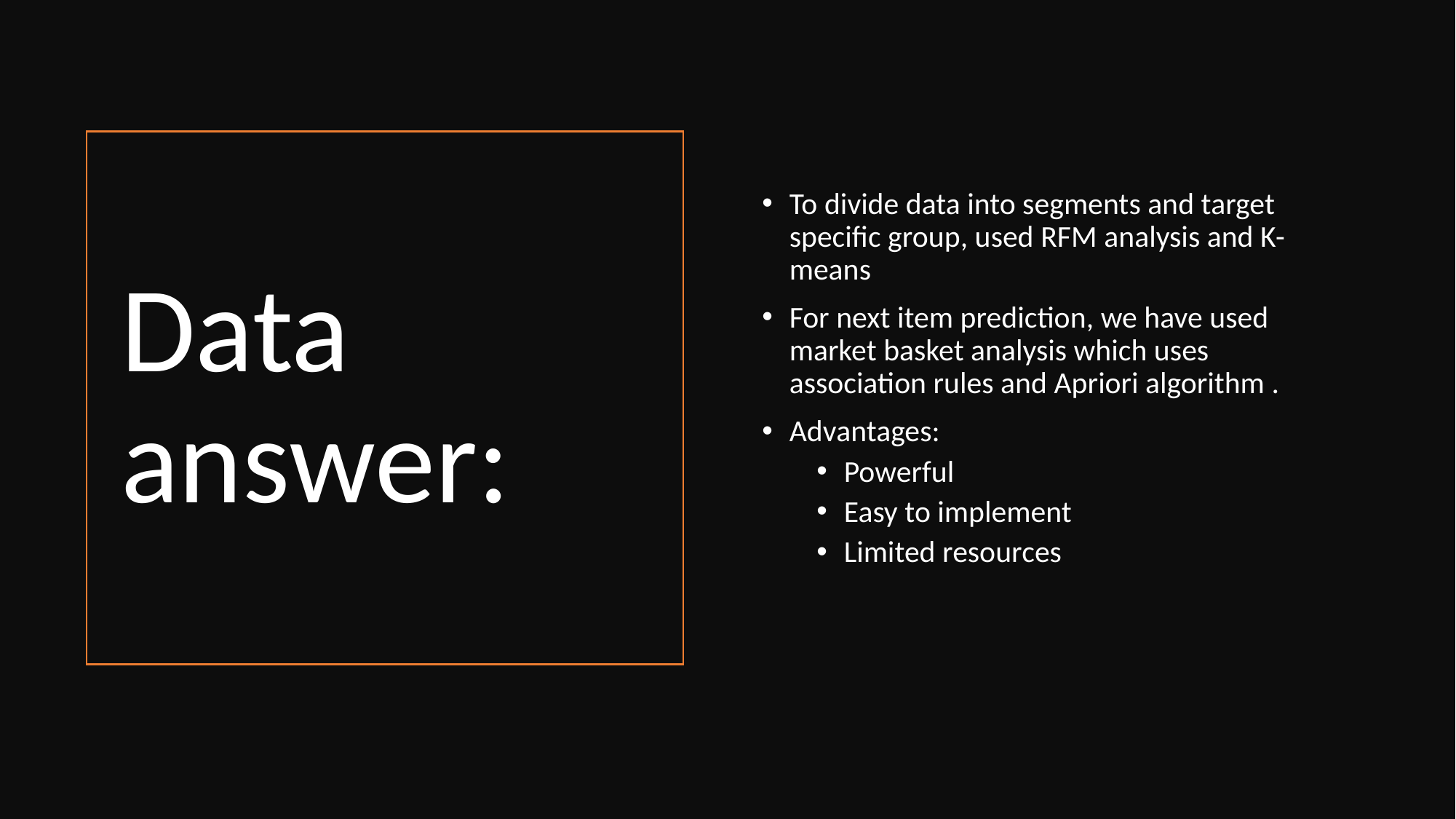

To divide data into segments and target specific group, used RFM analysis and K-means
For next item prediction, we have used market basket analysis which uses association rules and Apriori algorithm .
Advantages:
Powerful
Easy to implement
Limited resources

# Data answer: